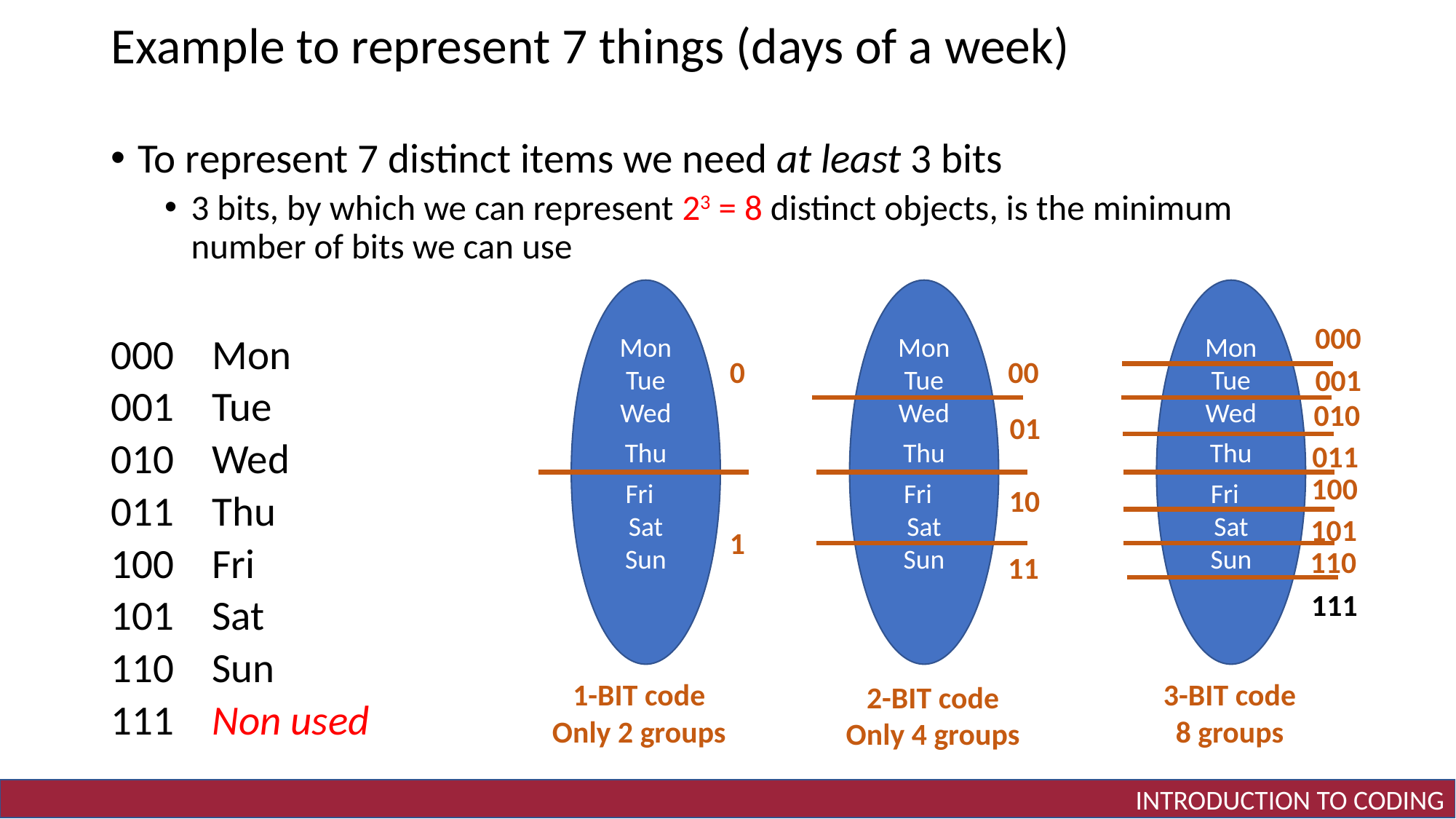

# Example to represent 7 things (days of a week)
To represent 7 distinct items we need at least 3 bits
3 bits, by which we can represent 23 = 8 distinct objects, is the minimum number of bits we can use

000    Mon
001    Tue
010    Wed
011    Thu
100    Fri
101    Sat
110    Sun
111    Non used
Mon Tue Wed
Thu
Fri
Sat
Sun

Mon Tue Wed
Thu
Fri
Sat
Sun

Mon Tue Wed
Thu
Fri
Sat
Sun

000
00
0
001
010
01
011
100
10
101
1
110
11
111
3-BIT code
8 groups
1-BIT code
Only 2 groups
2-BIT code
Only 4 groups